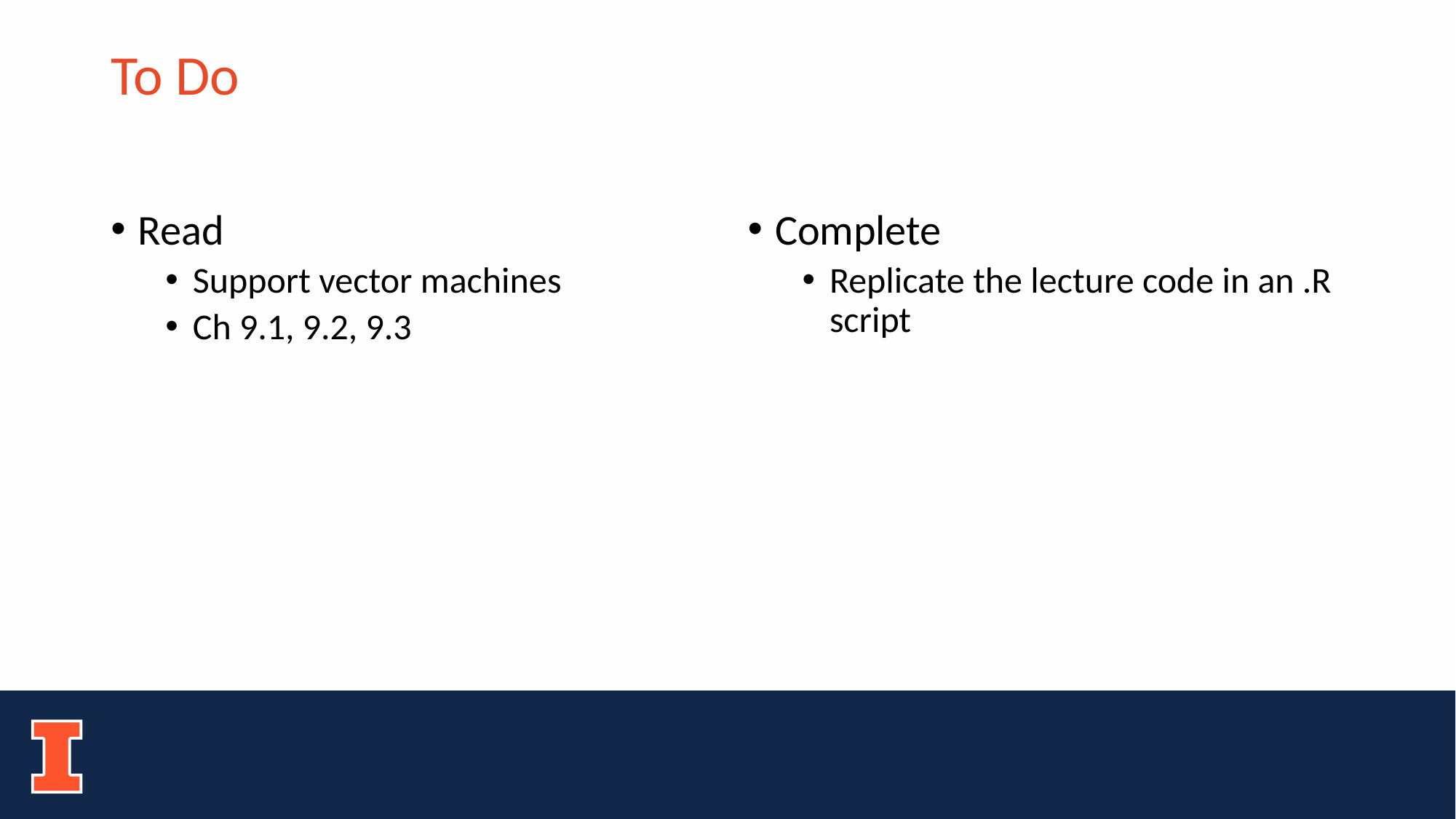

# To Do

Read
Support vector machines
Ch 9.1, 9.2, 9.3

Complete
Replicate the lecture code in an .R script